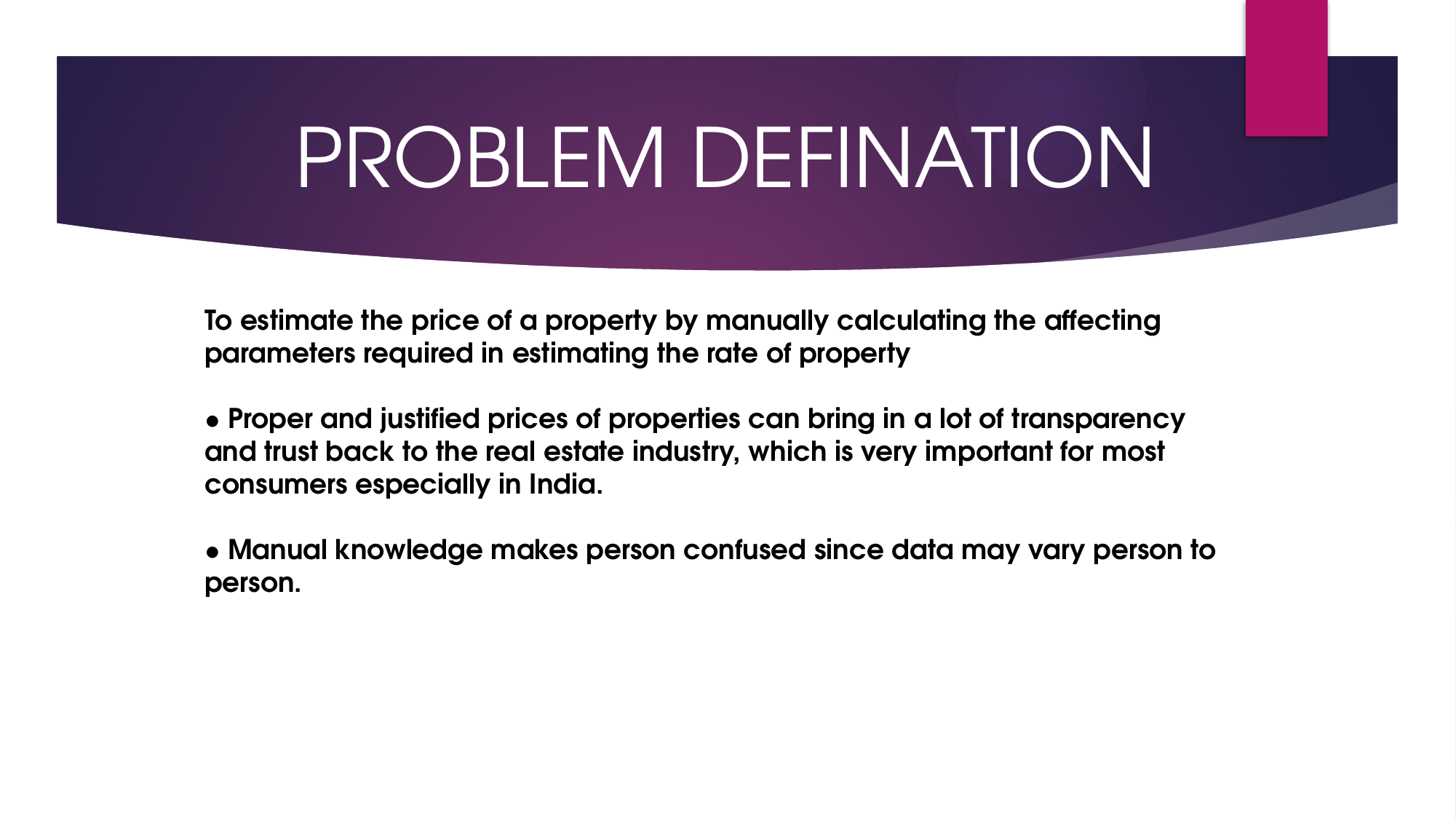

PROBLEM DEFINATION
To estimate the price of a property by manually calculating the affecting parameters required in estimating the rate of property
• Proper and justified prices of properties can bring in a lot of transparency and trust back to the real estate industry, which is very important for most consumers especially in India.

• Manual knowledge makes person confused since data may vary person to person.